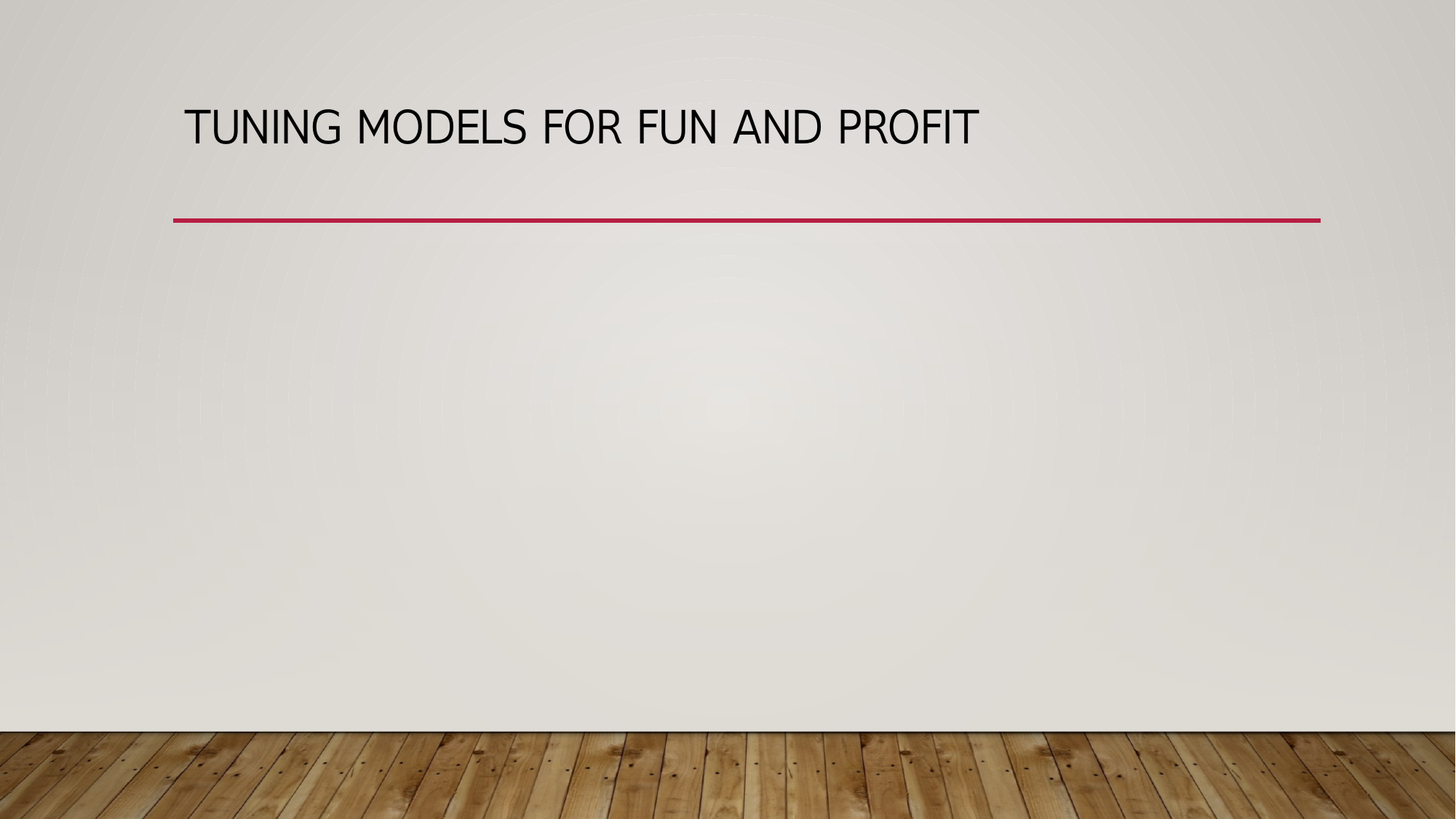

# Tuning models for Fun and Profit